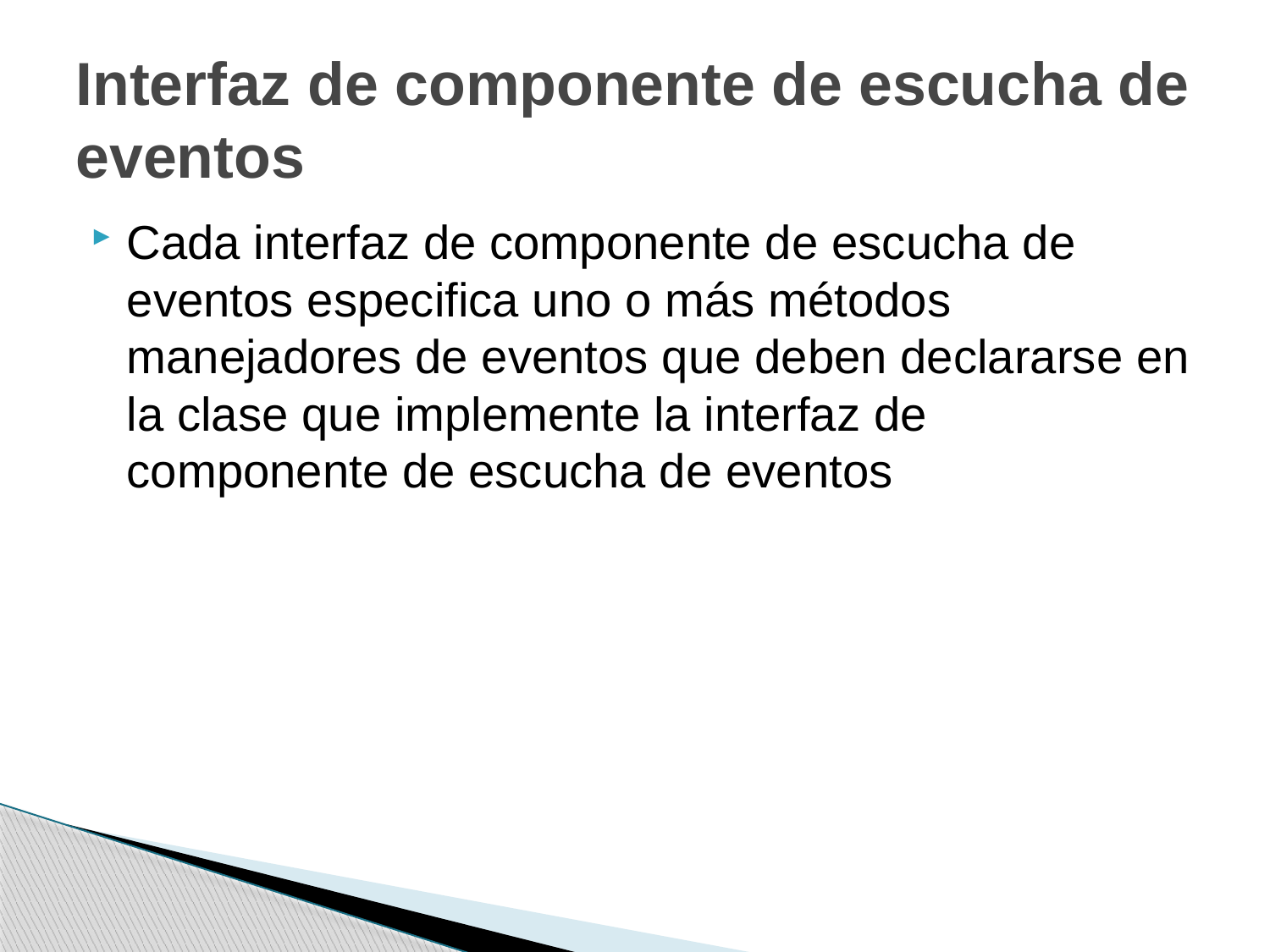

# Interfaz de componente de escucha de eventos
Cada interfaz de componente de escucha de eventos especifica uno o más métodos manejadores de eventos que deben declararse en la clase que implemente la interfaz de componente de escucha de eventos